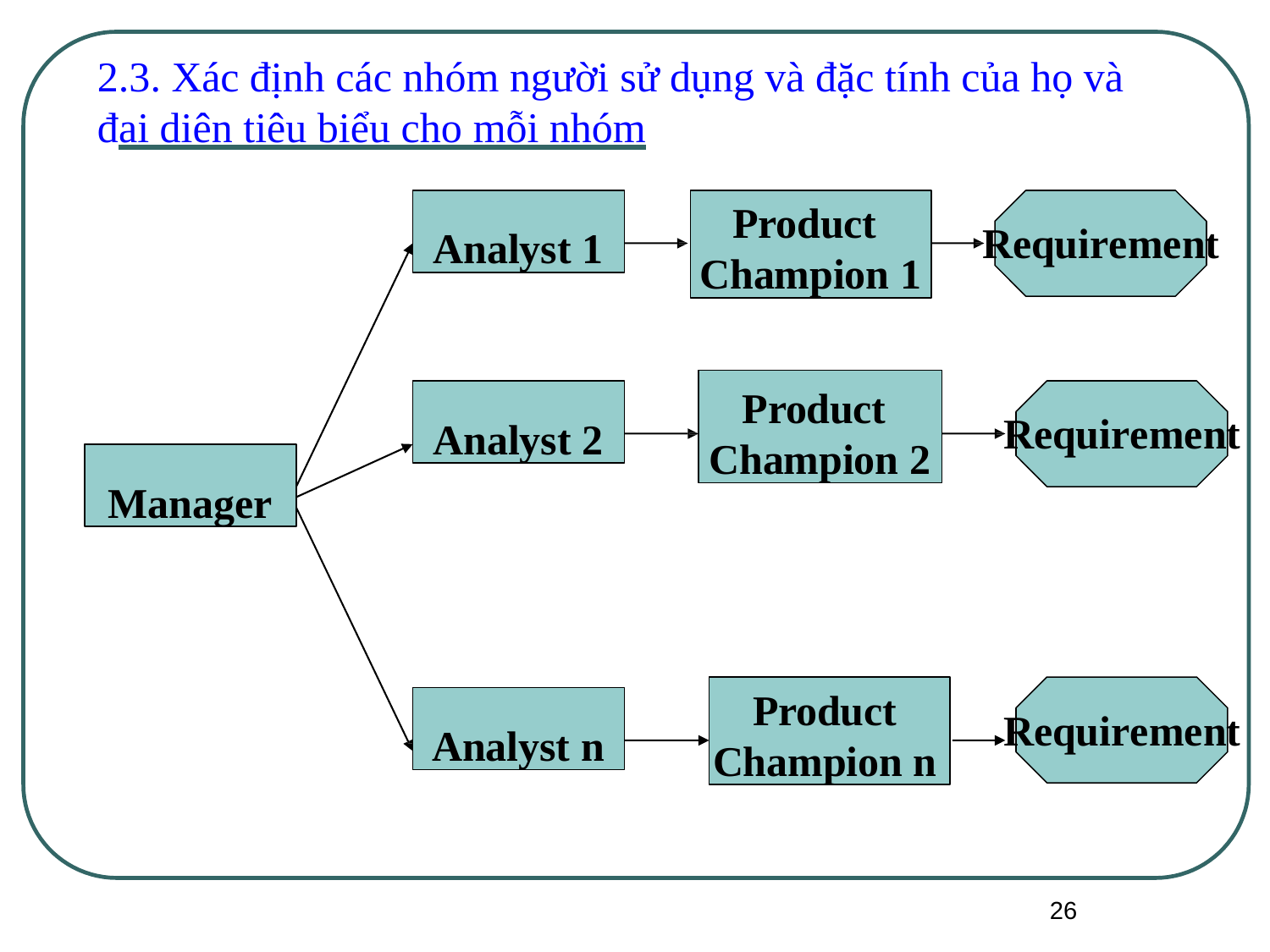

2.3. Xác định các nhóm người sử dụng và đặc tính của họ và  đại diện tiêu biểu cho mỗi nhóm

Analyst 1
Product  Champion 1
Requirement

Product  Champion 2

Analyst 2
Requirement

Manager

Product
Champion n
Analyst n
Requirement

26